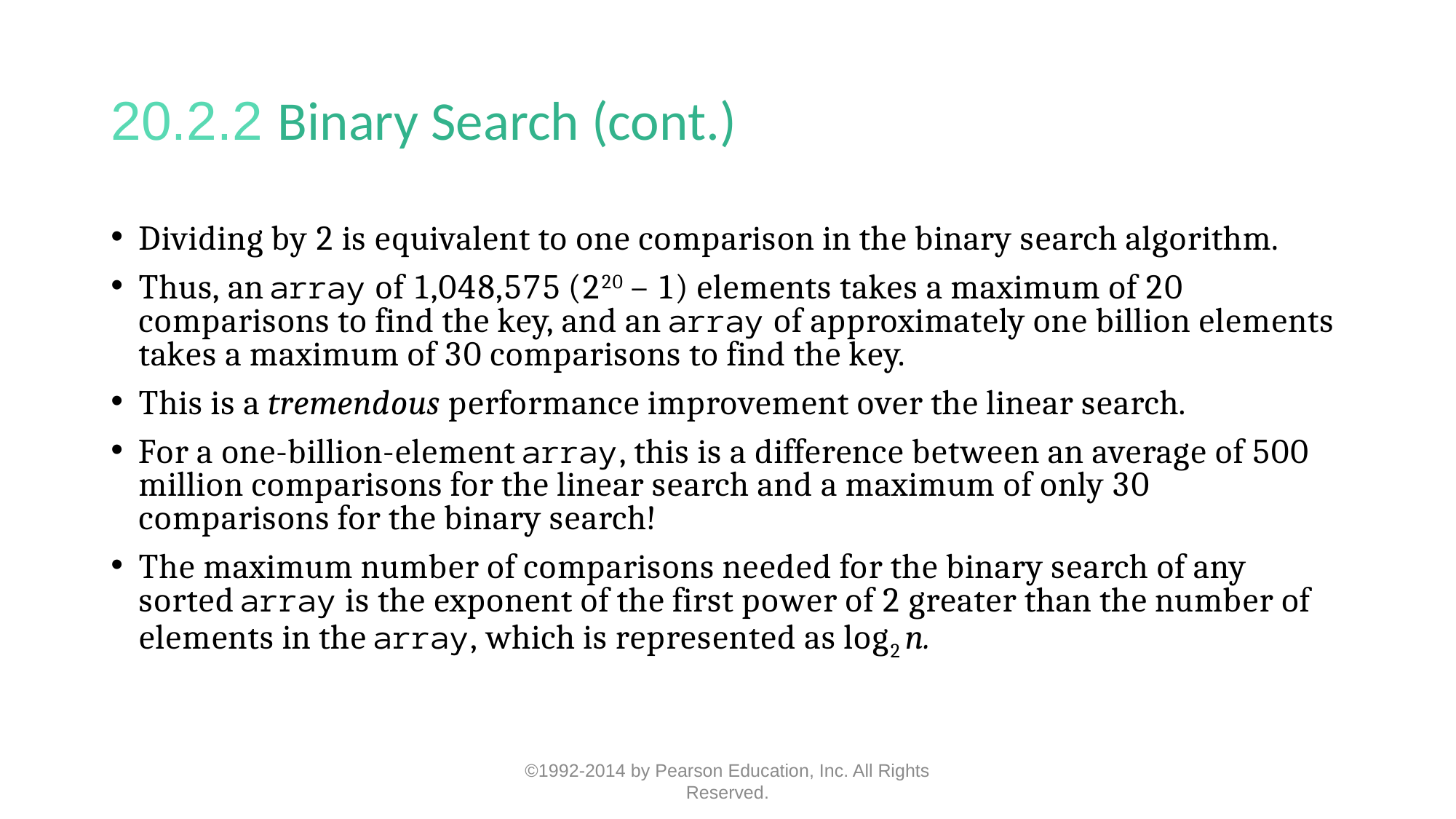

# 20.2.2 Binary Search (cont.)
Dividing by 2 is equivalent to one comparison in the binary search algorithm.
Thus, an array of 1,048,575 (220 – 1) elements takes a maximum of 20 comparisons to find the key, and an array of approximately one billion elements takes a maximum of 30 comparisons to find the key.
This is a tremendous performance improvement over the linear search.
For a one-billion-element array, this is a difference between an average of 500 million comparisons for the linear search and a maximum of only 30 comparisons for the binary search!
The maximum number of comparisons needed for the binary search of any sorted array is the exponent of the first power of 2 greater than the number of elements in the array, which is represented as log2 n.
©1992-2014 by Pearson Education, Inc. All Rights Reserved.